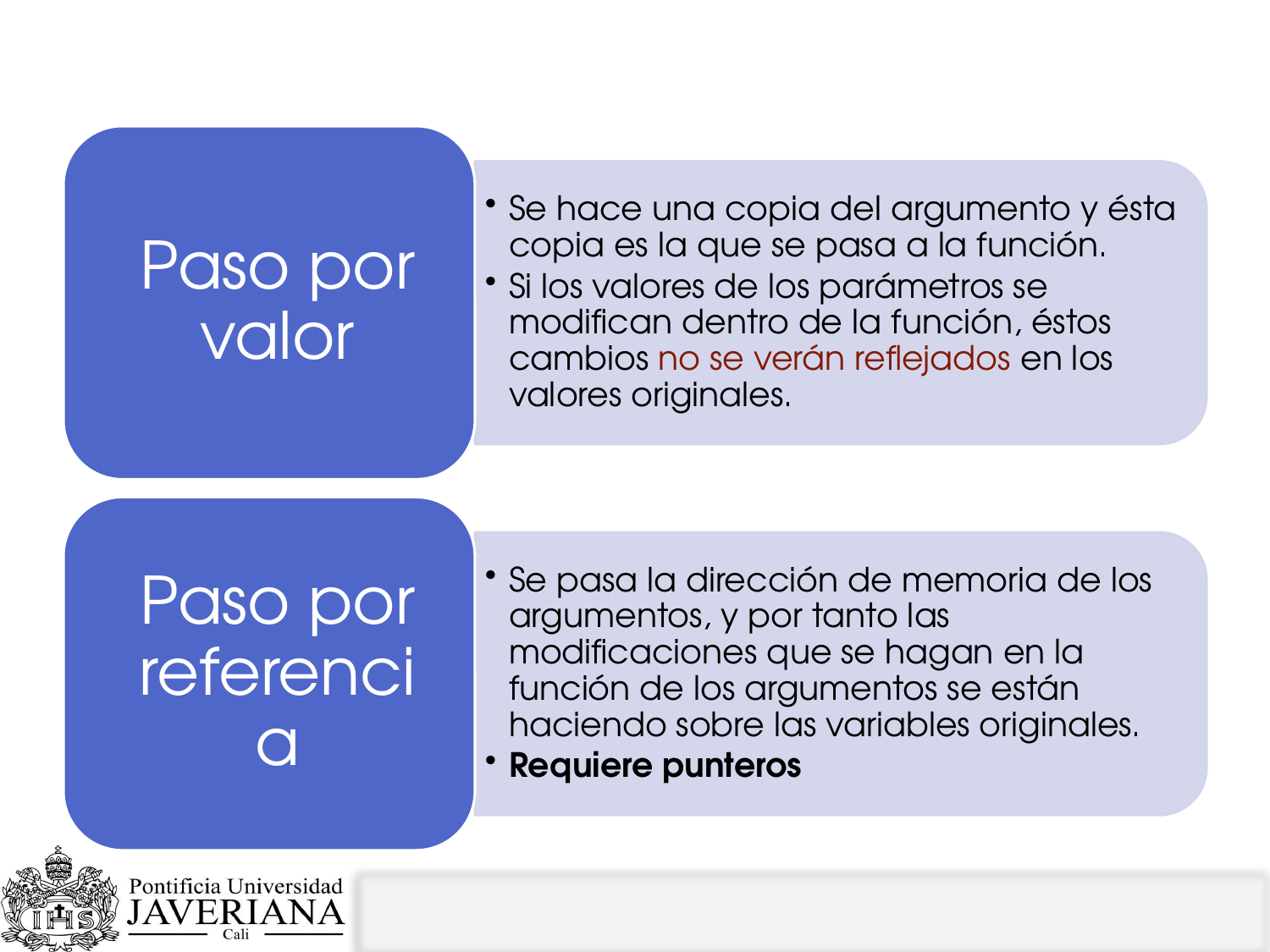

# Paso de parámetros por valor o por referencia
Se hace una copia del argumento y ésta copia es la que se pasa a la función.
Si los valores de los parámetros se modifican dentro de la función, éstos cambios no se verán reflejados en los valores originales.
Paso por valor
Se pasa la dirección de memoria de los argumentos, y por tanto las modificaciones que se hagan en la función de los argumentos se están haciendo sobre las variables originales.
Requiere punteros
Paso por referencia